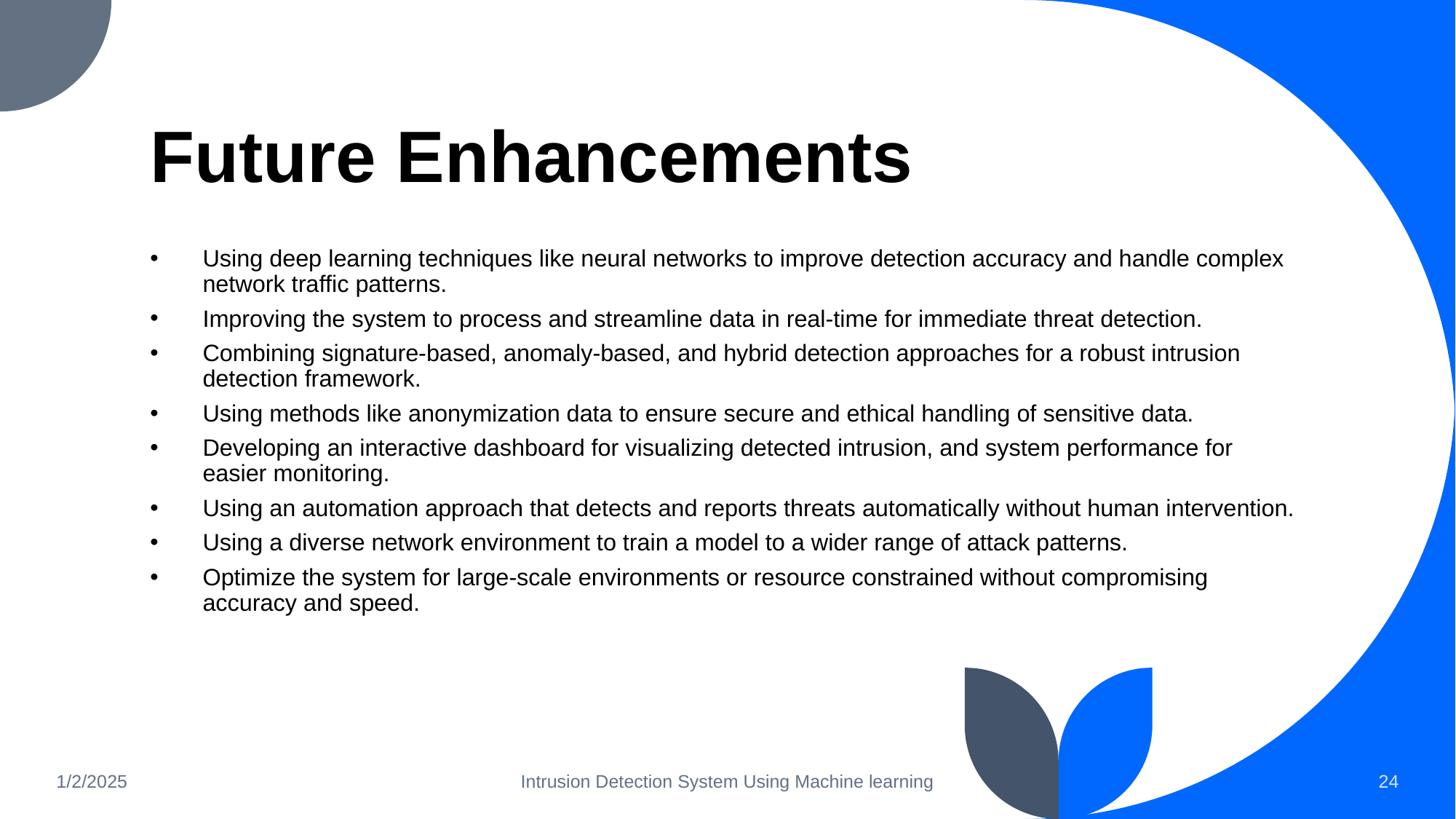

# Future Enhancements
Using deep learning techniques like neural networks to improve detection accuracy and handle complex network traffic patterns.
Improving the system to process and streamline data in real-time for immediate threat detection.
Combining signature-based, anomaly-based, and hybrid detection approaches for a robust intrusion detection framework.
Using methods like anonymization data to ensure secure and ethical handling of sensitive data.
Developing an interactive dashboard for visualizing detected intrusion, and system performance for easier monitoring.
Using an automation approach that detects and reports threats automatically without human intervention.
Using a diverse network environment to train a model to a wider range of attack patterns.
Optimize the system for large-scale environments or resource constrained without compromising accuracy and speed.
1/2/2025
Intrusion Detection System Using Machine learning
24